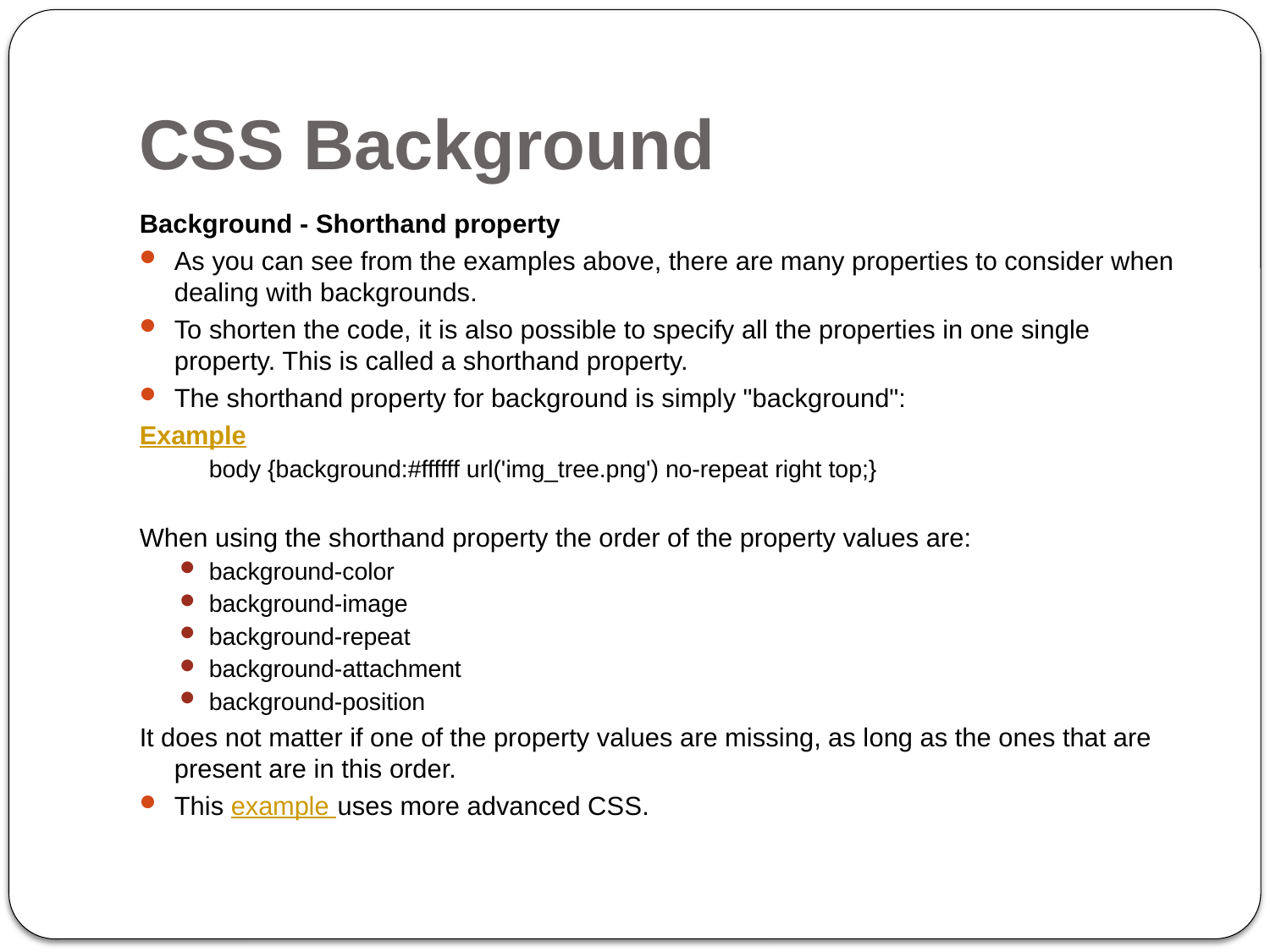

# CSS Background
Background - Shorthand property
As you can see from the examples above, there are many properties to consider when dealing with backgrounds.
To shorten the code, it is also possible to specify all the properties in one single property. This is called a shorthand property.
The shorthand property for background is simply "background":
Example
	body {background:#ffffff url('img_tree.png') no-repeat right top;}

When using the shorthand property the order of the property values are:
background-color
background-image
background-repeat
background-attachment
background-position
It does not matter if one of the property values are missing, as long as the ones that are present are in this order.
This example uses more advanced CSS.